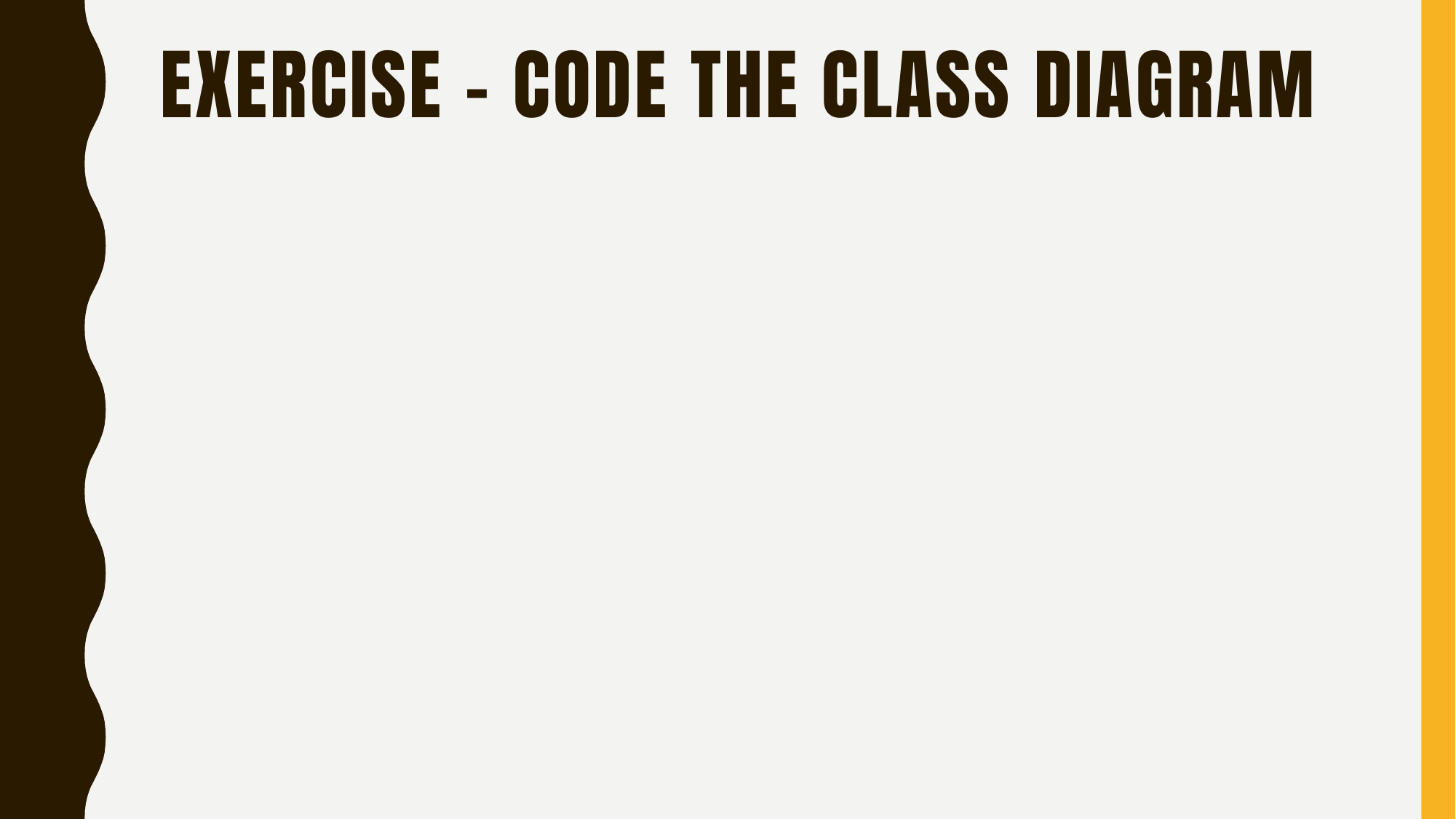

# Exercise – code the class diagram